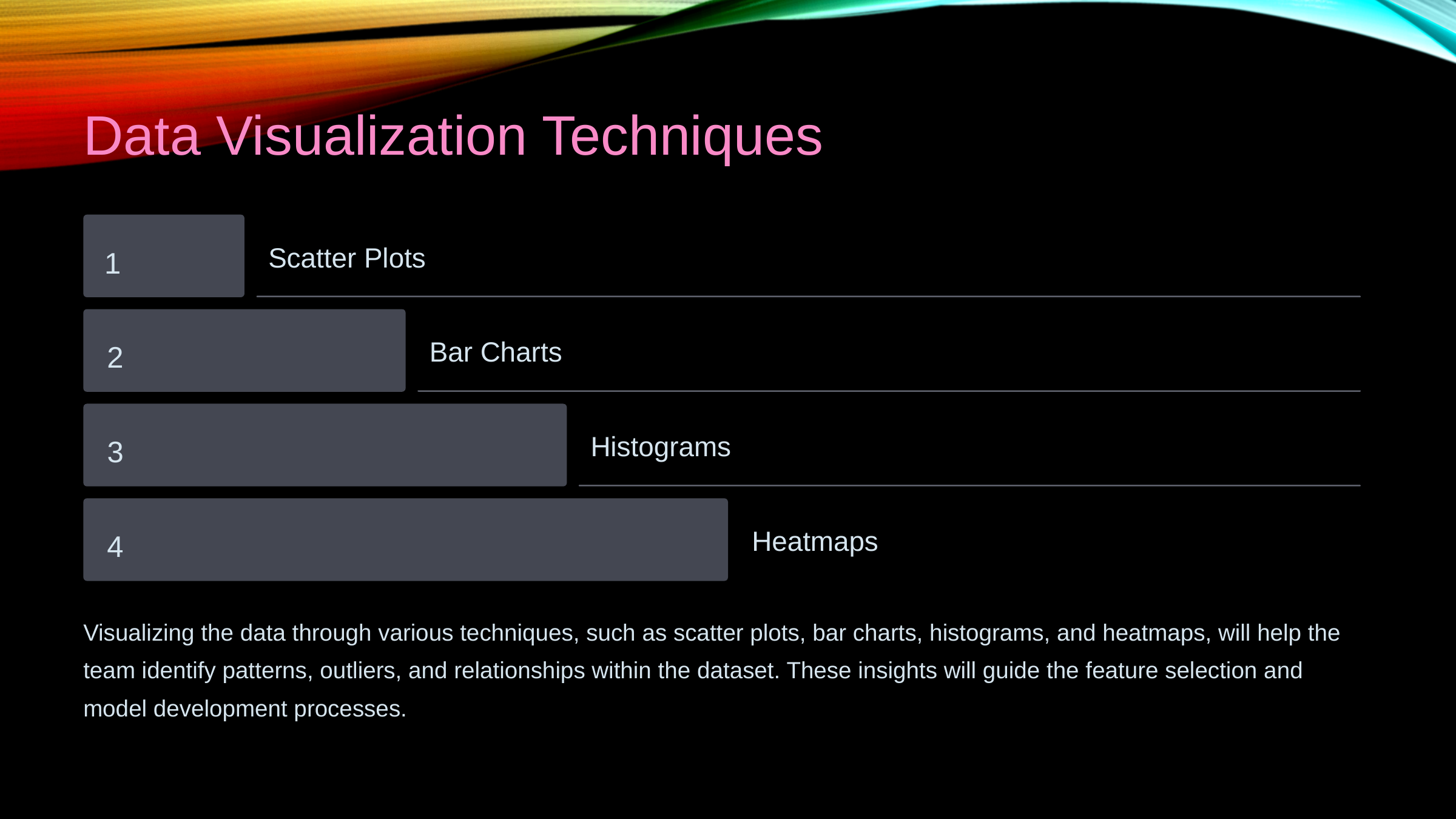

Data Visualization Techniques

1
Scatter Plots

2
Bar Charts

3
Histograms

4
Heatmaps
Visualizing the data through various techniques, such as scatter plots, bar charts, histograms, and heatmaps, will help the team identify patterns, outliers, and relationships within the dataset. These insights will guide the feature selection and model development processes.